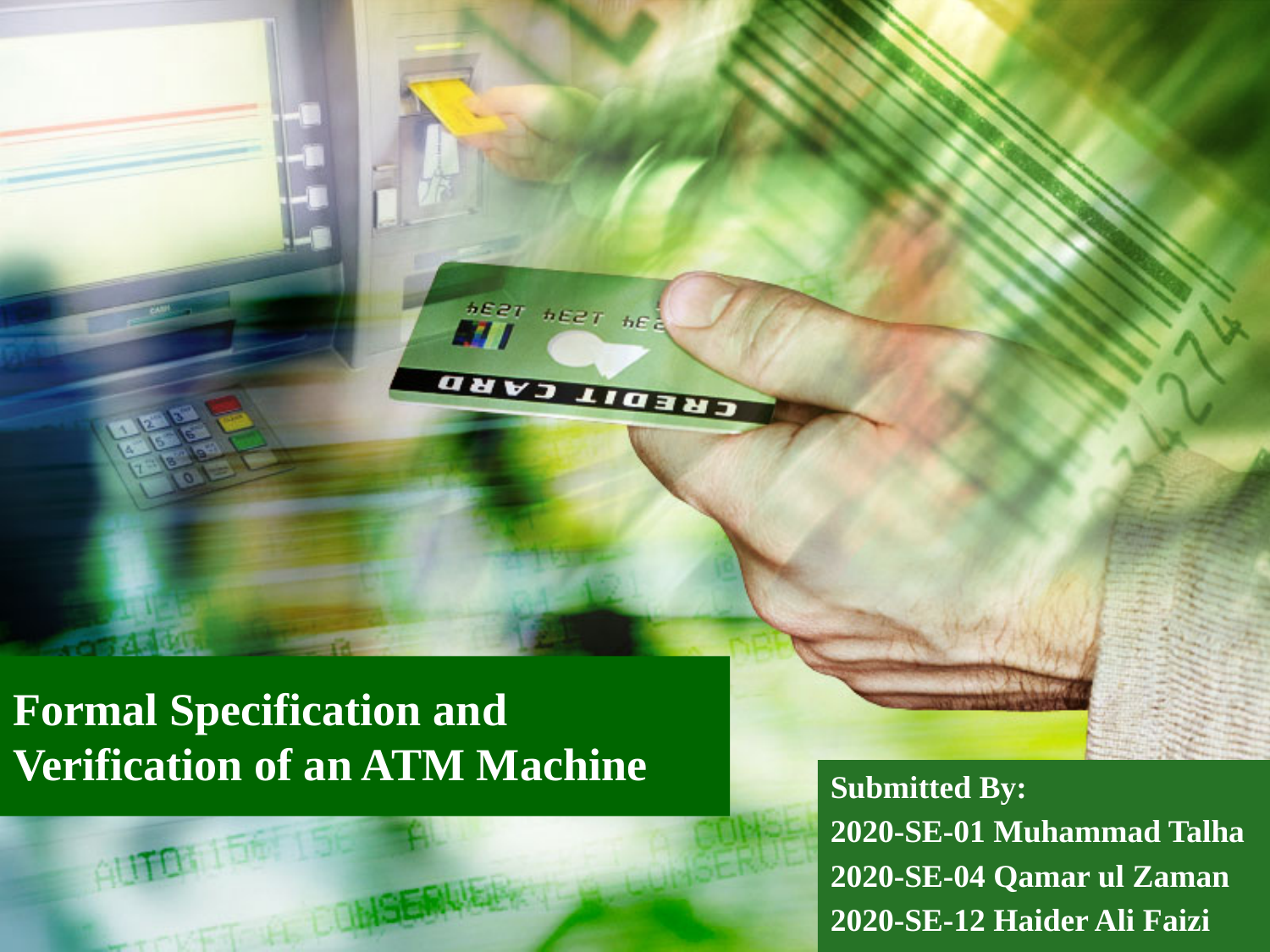

# Formal Specification and Verification of an ATM Machine
Submitted By:
2020-SE-01 Muhammad Talha
2020-SE-04 Qamar ul Zaman
2020-SE-12 Haider Ali Faizi